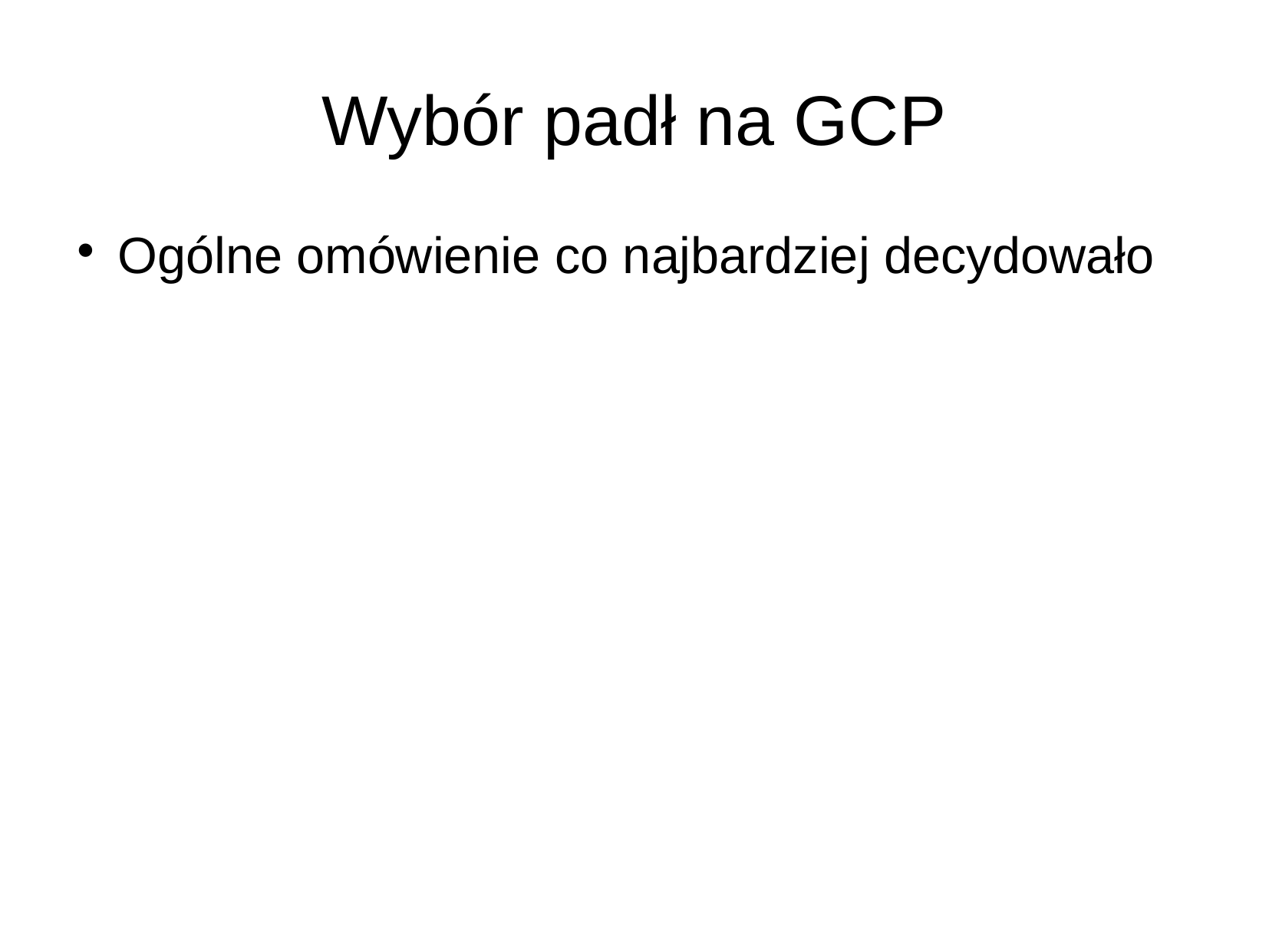

Wybór padł na GCP
Ogólne omówienie co najbardziej decydowało